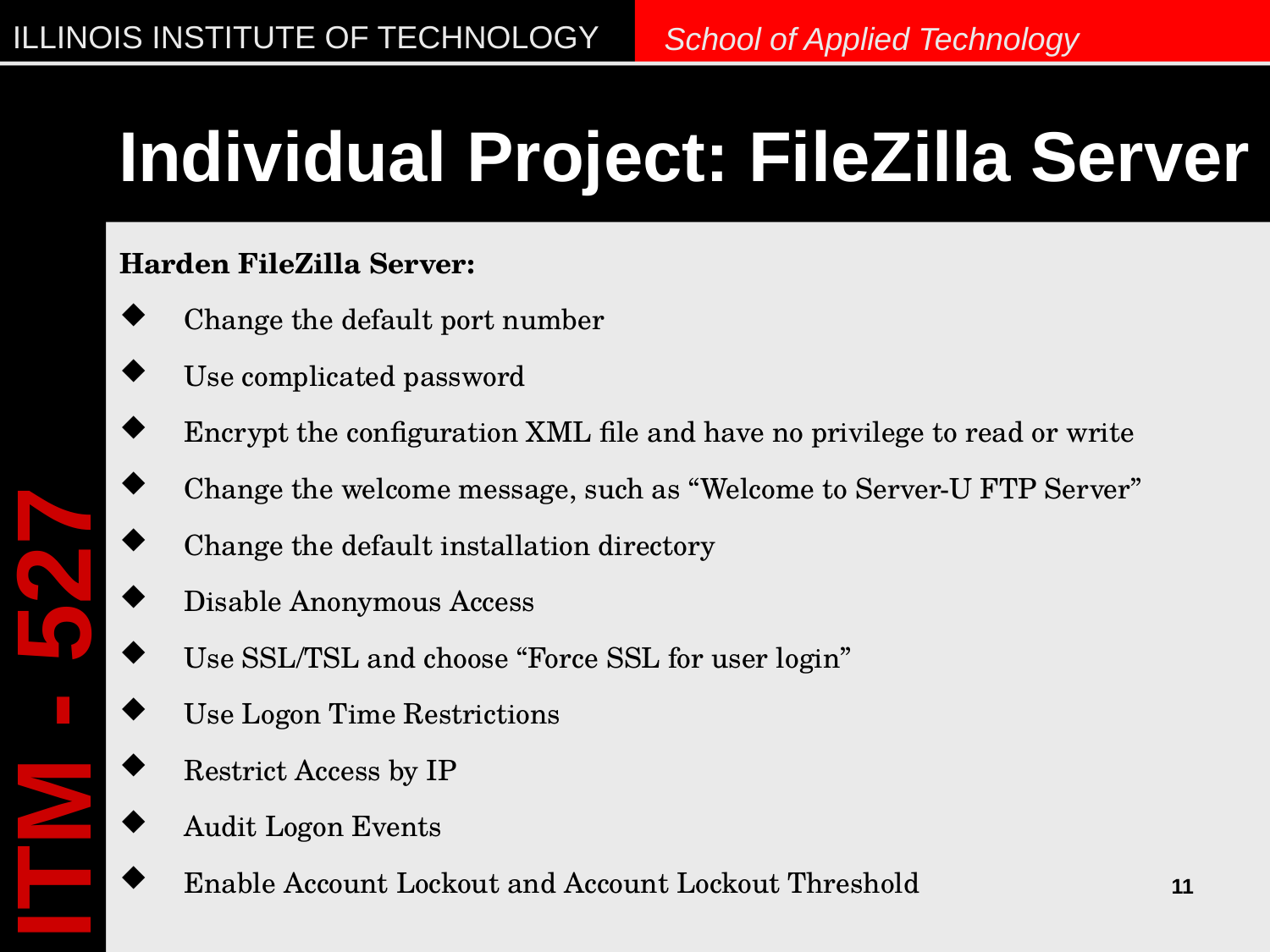

# Individual Project: FileZilla Server
Harden FileZilla Server:
Change the default port number
Use complicated password
Encrypt the configuration XML file and have no privilege to read or write
Change the welcome message, such as “Welcome to Server-U FTP Server”
Change the default installation directory
Disable Anonymous Access
Use SSL/TSL and choose “Force SSL for user login”
Use Logon Time Restrictions
Restrict Access by IP
Audit Logon Events
Enable Account Lockout and Account Lockout Threshold
11